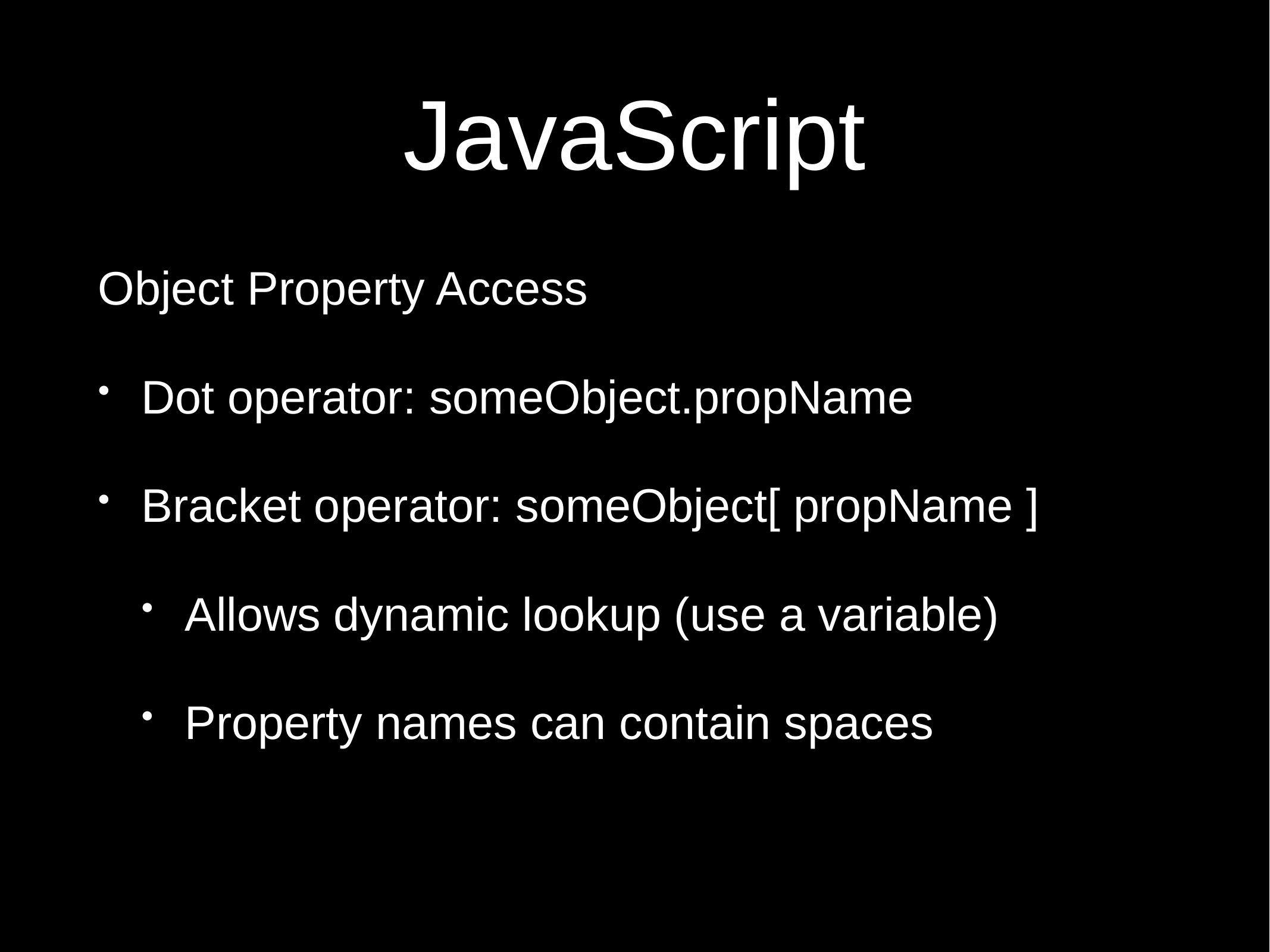

# JavaScript
Object Property Access
Dot operator: someObject.propName
Bracket operator: someObject[ propName ]
Allows dynamic lookup (use a variable)
Property names can contain spaces